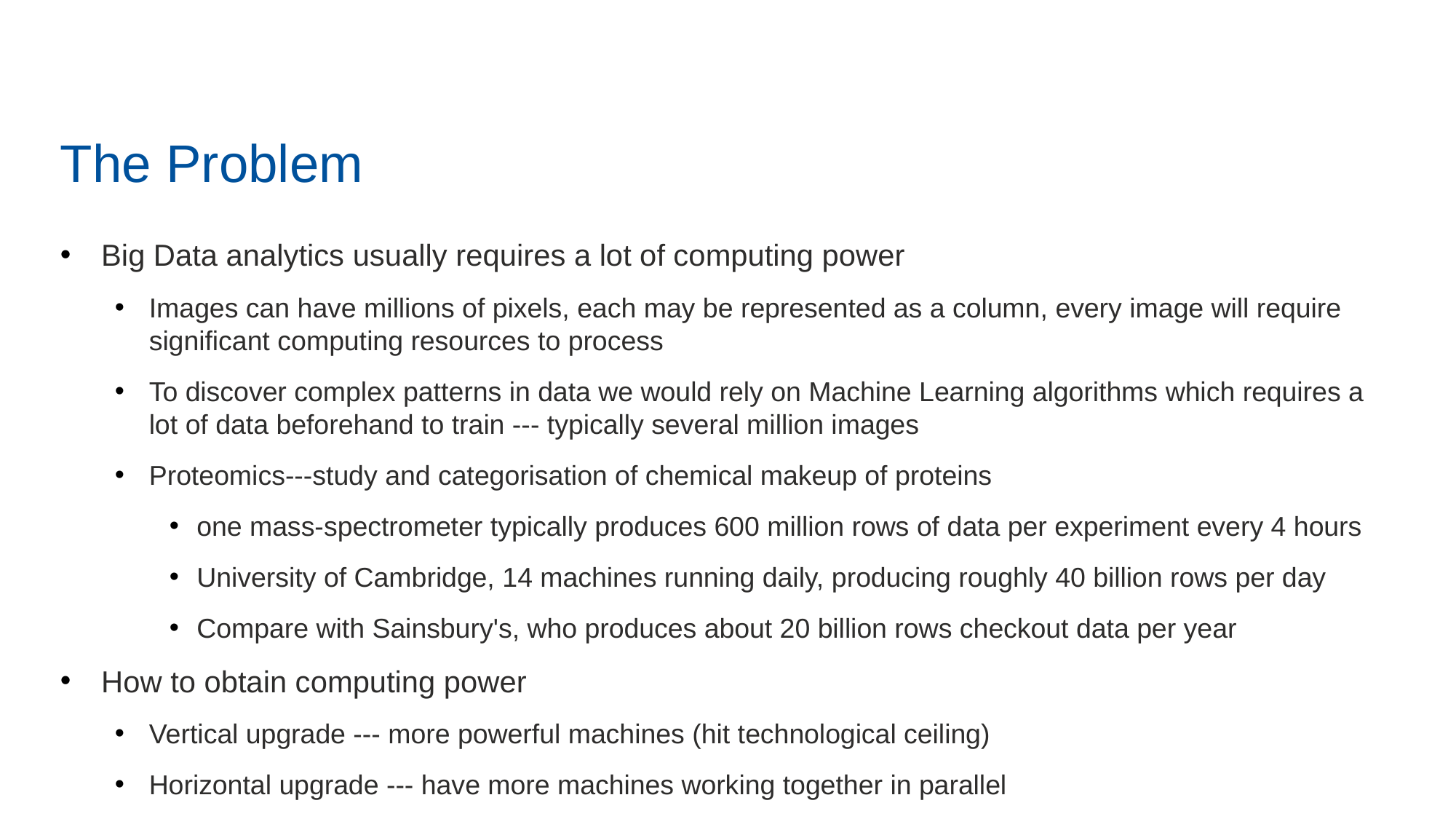

# The Problem
Big Data analytics usually requires a lot of computing power
Images can have millions of pixels, each may be represented as a column, every image will require significant computing resources to process
To discover complex patterns in data we would rely on Machine Learning algorithms which requires a lot of data beforehand to train --- typically several million images
Proteomics---study and categorisation of chemical makeup of proteins
one mass-spectrometer typically produces 600 million rows of data per experiment every 4 hours
University of Cambridge, 14 machines running daily, producing roughly 40 billion rows per day
Compare with Sainsbury's, who produces about 20 billion rows checkout data per year
How to obtain computing power
Vertical upgrade --- more powerful machines (hit technological ceiling)
Horizontal upgrade --- have more machines working together in parallel